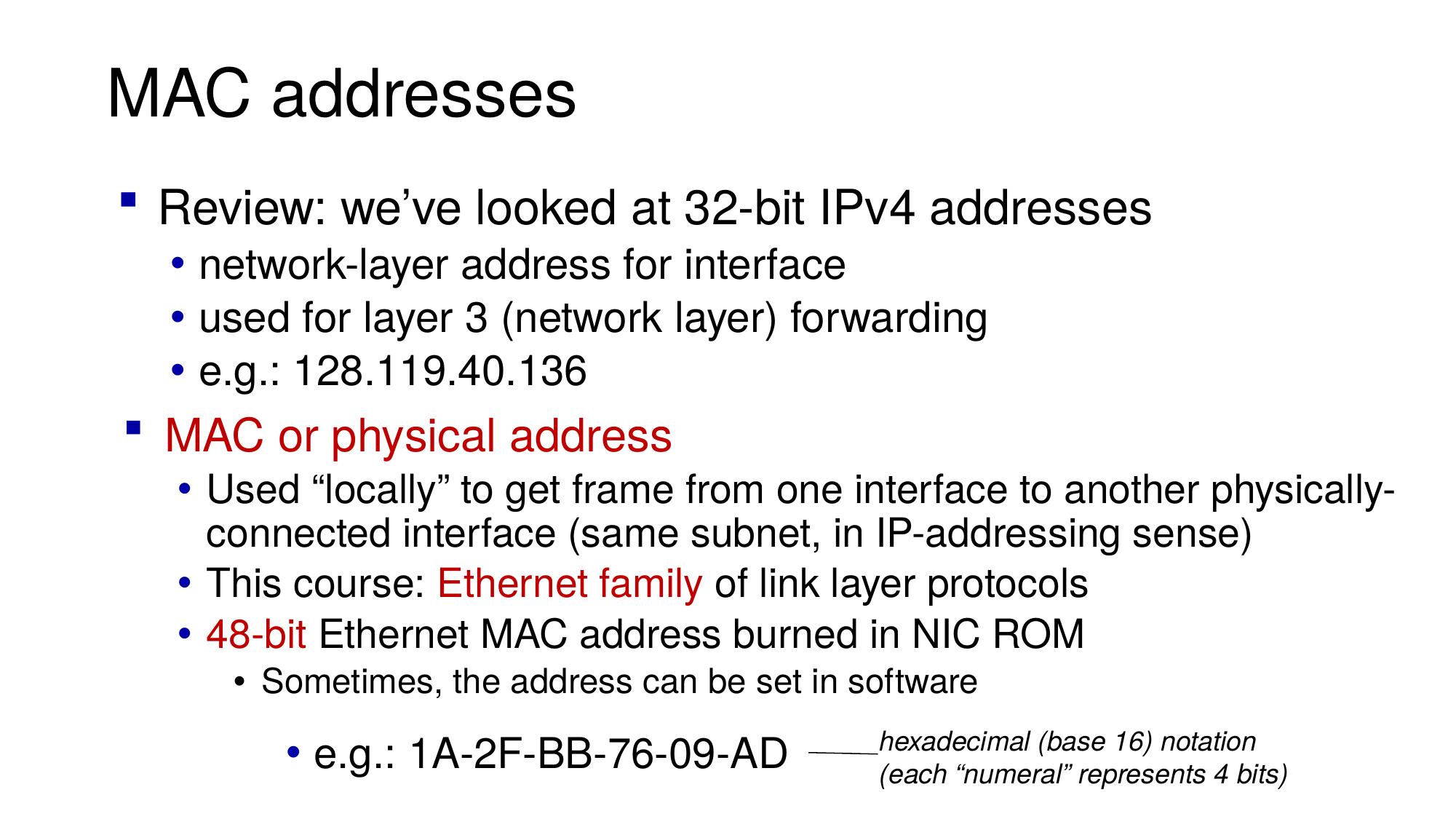

# MAC addresses
Review: we’ve looked at 32-bit IPv4 addresses
network-layer address for interface
used for layer 3 (network layer) forwarding
e.g.: 128.119.40.136

MAC or physical address
Used “locally” to get frame from one interface to another physically-connected interface (same subnet, in IP-addressing sense)
This course: Ethernet family of link layer protocols
48-bit Ethernet MAC address burned in NIC ROM
Sometimes, the address can be set in software

hexadecimal (base 16) notation
(each “numeral” represents 4 bits)
e.g.: 1A-2F-BB-76-09-AD